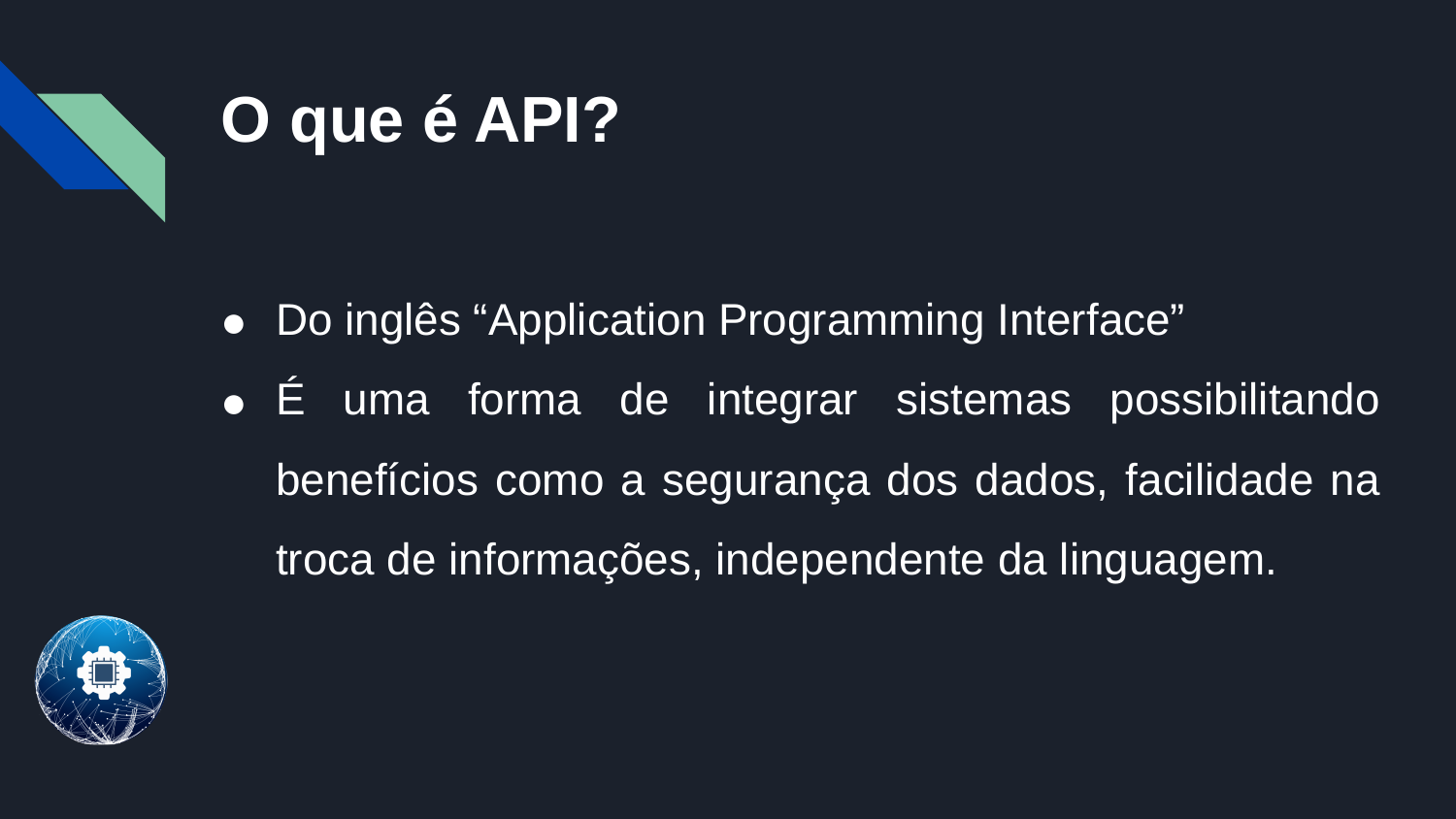

# O que é API?
Do inglês “Application Programming Interface”
É uma forma de integrar sistemas possibilitando benefícios como a segurança dos dados, facilidade na troca de informações, independente da linguagem.